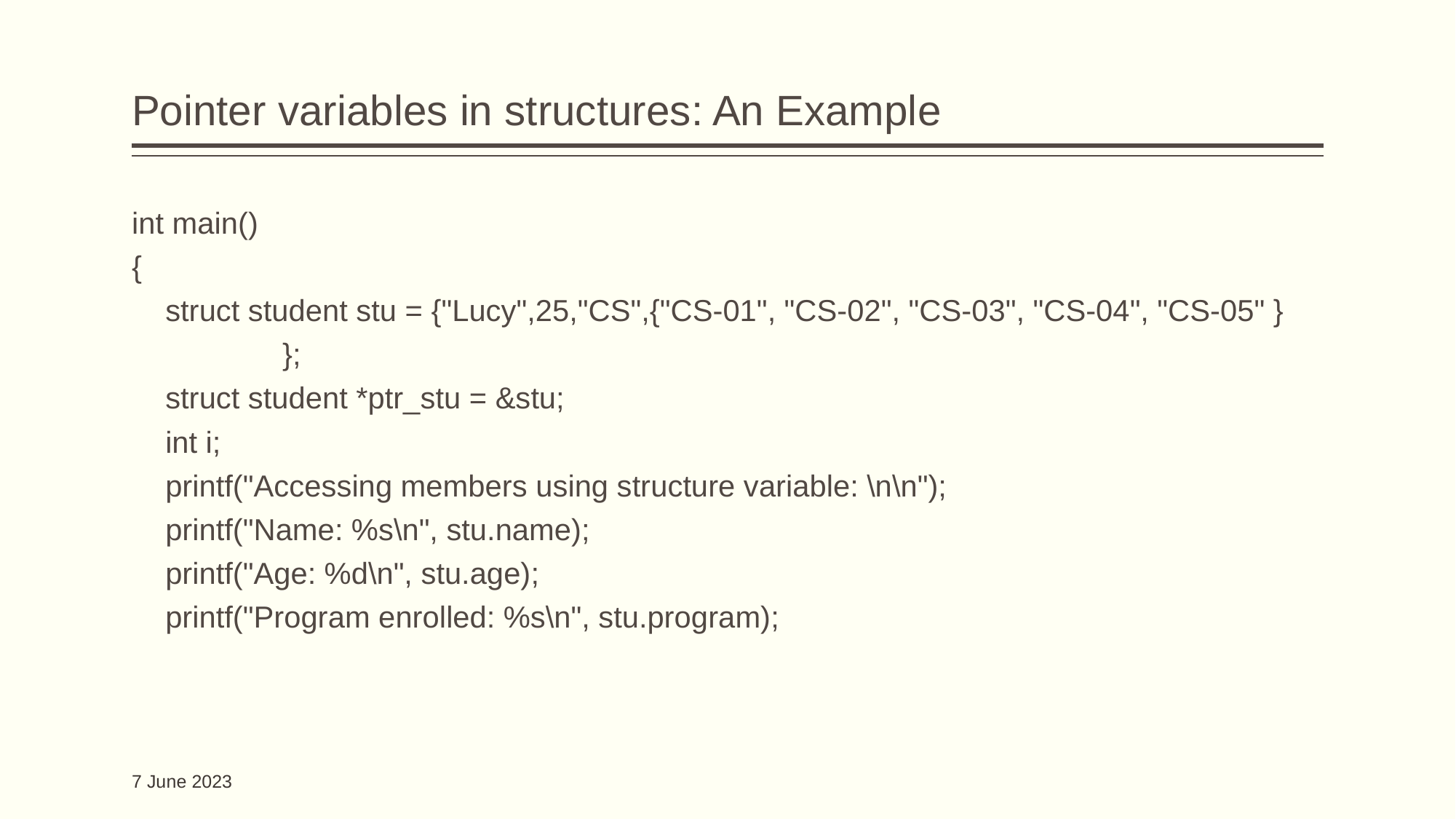

# Pointer variables in structures: An Example
int main()
{
    struct student stu = {"Lucy",25,"CS",{"CS-01", "CS-02", "CS-03", "CS-04", "CS-05" }                       };
    struct student *ptr_stu = &stu;
    int i;
    printf("Accessing members using structure variable: \n\n");
    printf("Name: %s\n", stu.name);
    printf("Age: %d\n", stu.age);
    printf("Program enrolled: %s\n", stu.program);
7 June 2023